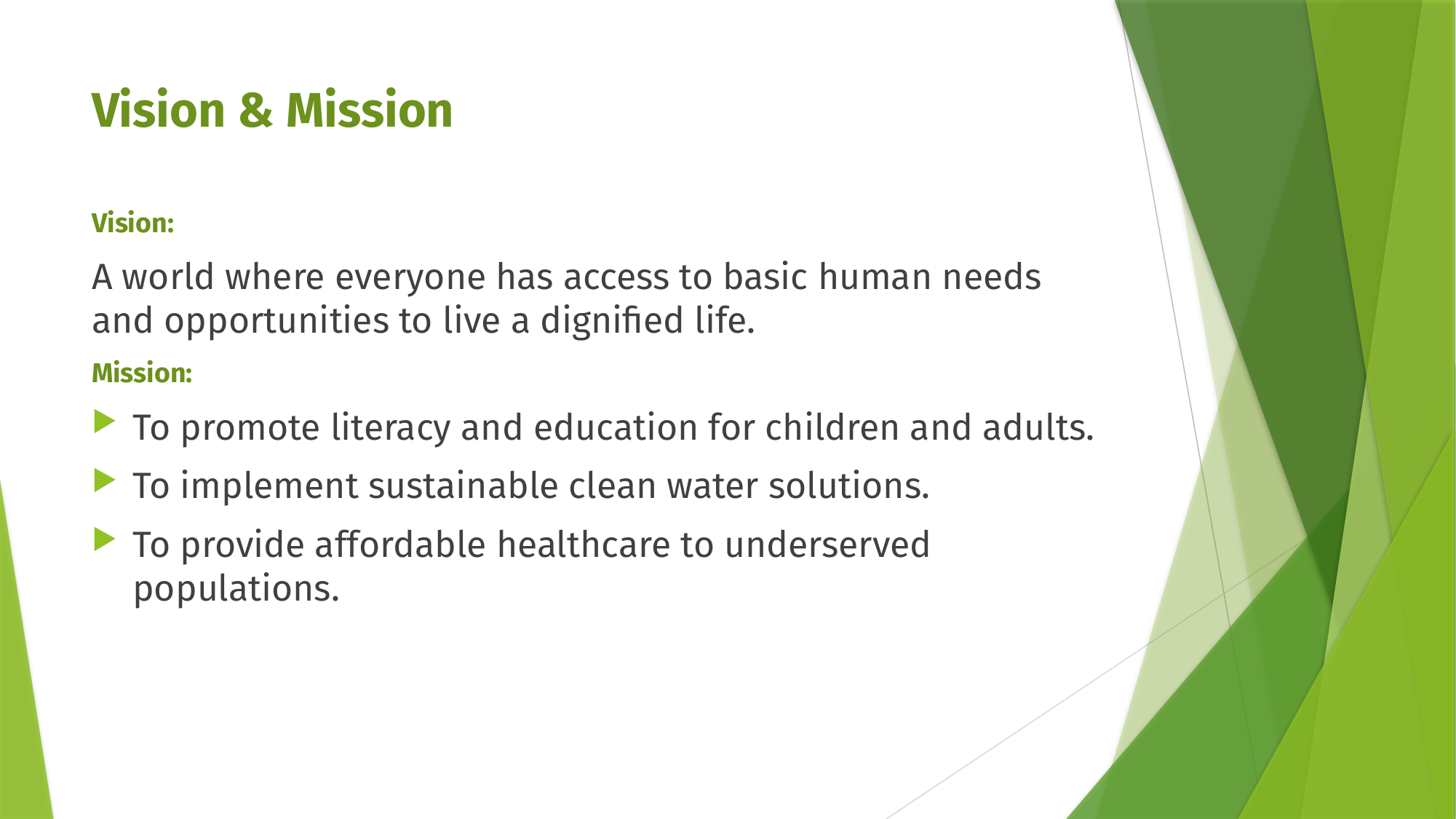

# Vision & Mission
Vision:
A world where everyone has access to basic human needs and opportunities to live a dignified life.
Mission:
To promote literacy and education for children and adults.
To implement sustainable clean water solutions.
To provide affordable healthcare to underserved populations.